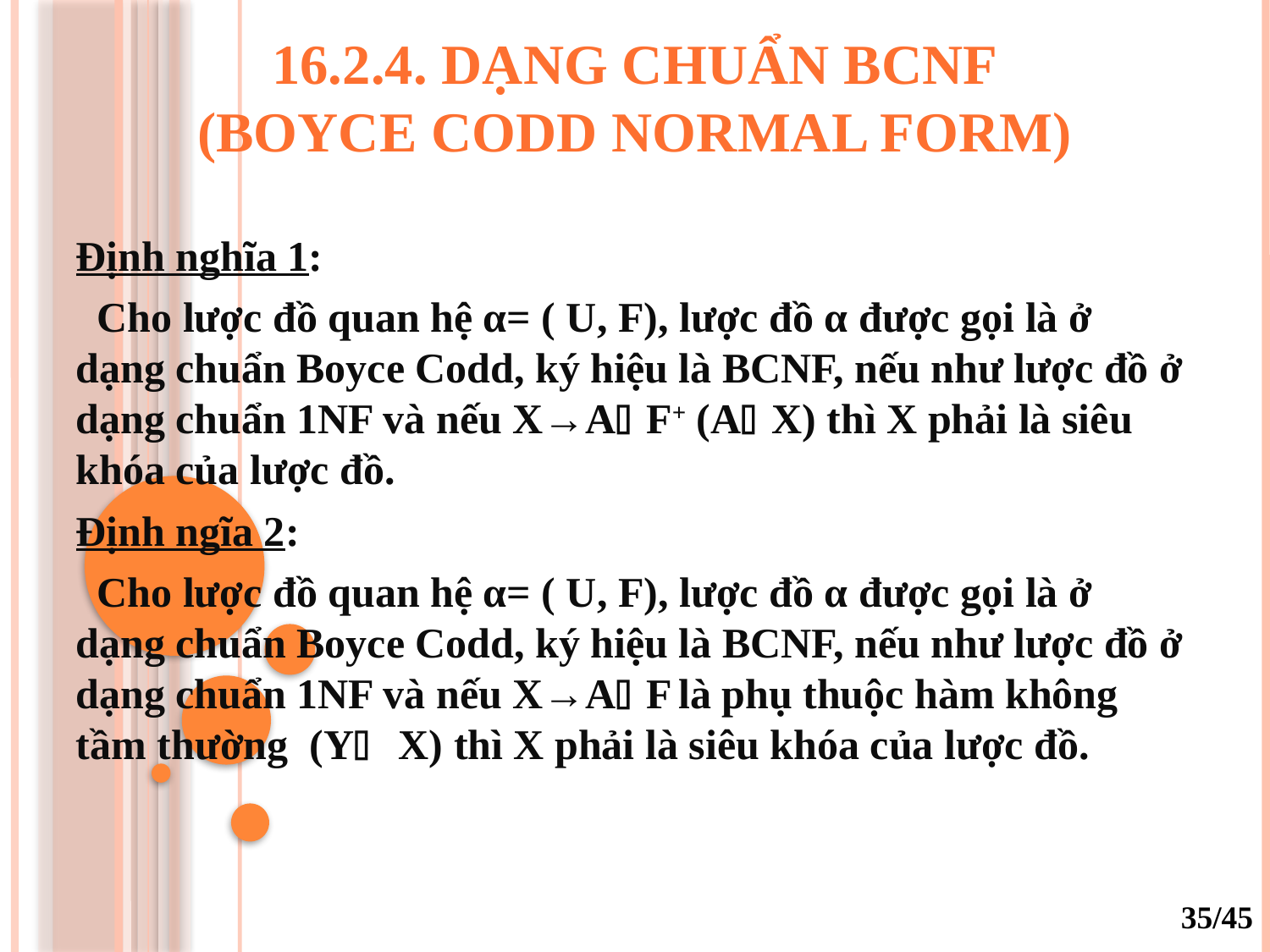

# 16.2.4. dạng chUẩn BCNF (Boyce Codd normal form)
Định nghĩa 1:
  Cho lược đồ quan hệ α= ( U, F), lược đồ α được gọi là ở dạng chuẩn Boyce Codd, ký hiệu là BCNF, nếu như lược đồ ở dạng chuẩn 1NF và nếu X→A∈F+ (A∉X) thì X phải là siêu khóa của lược đồ.
Định ngĩa 2:
  Cho lược đồ quan hệ α= ( U, F), lược đồ α được gọi là ở dạng chuẩn Boyce Codd, ký hiệu là BCNF, nếu như lược đồ ở dạng chuẩn 1NF và nếu X→A∈F là phụ thuộc hàm không tầm thường  (Y⊄ X) thì X phải là siêu khóa của lược đồ.

35/45